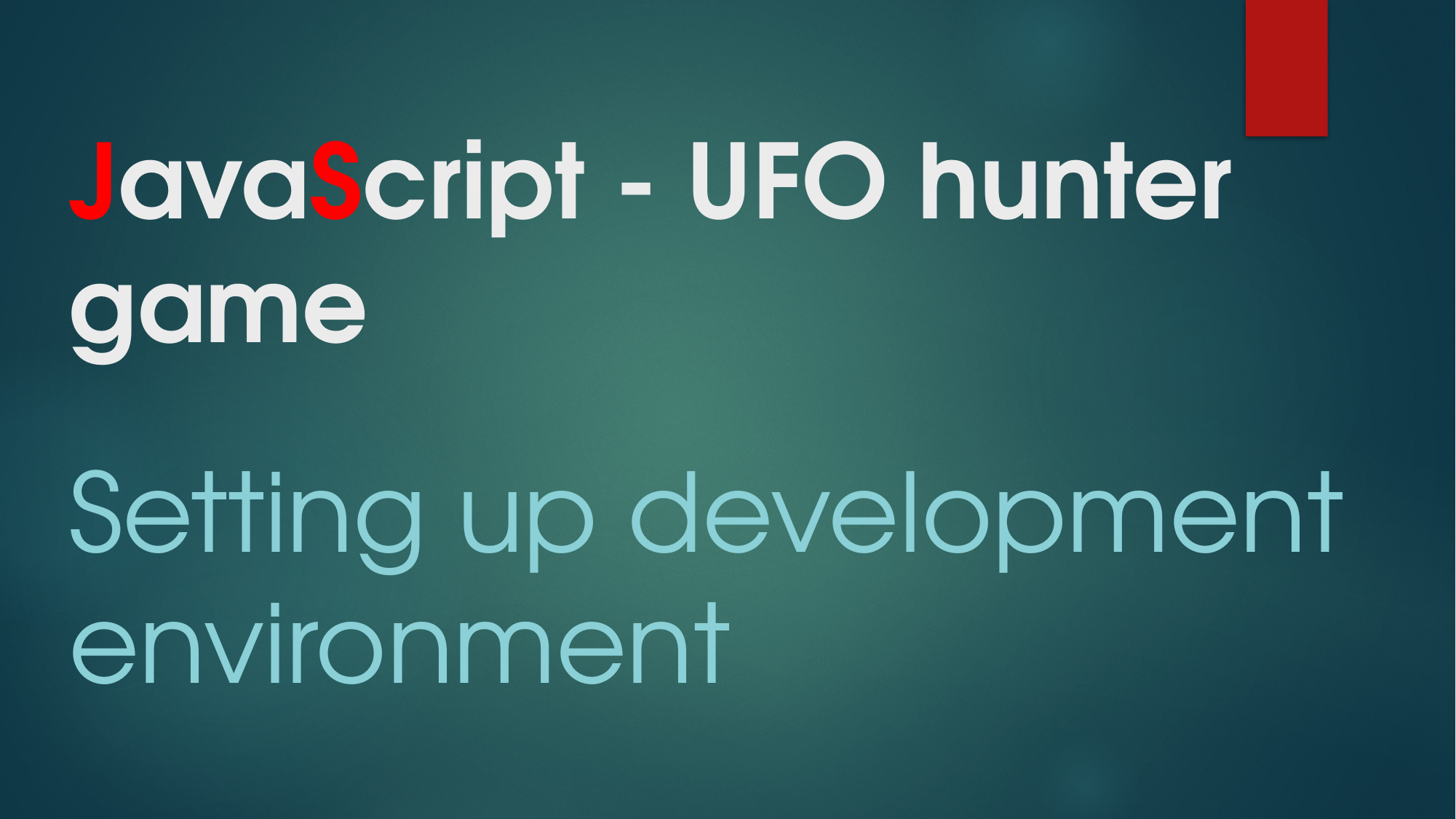

# JavaScript - UFO hunter game Setting up development environment